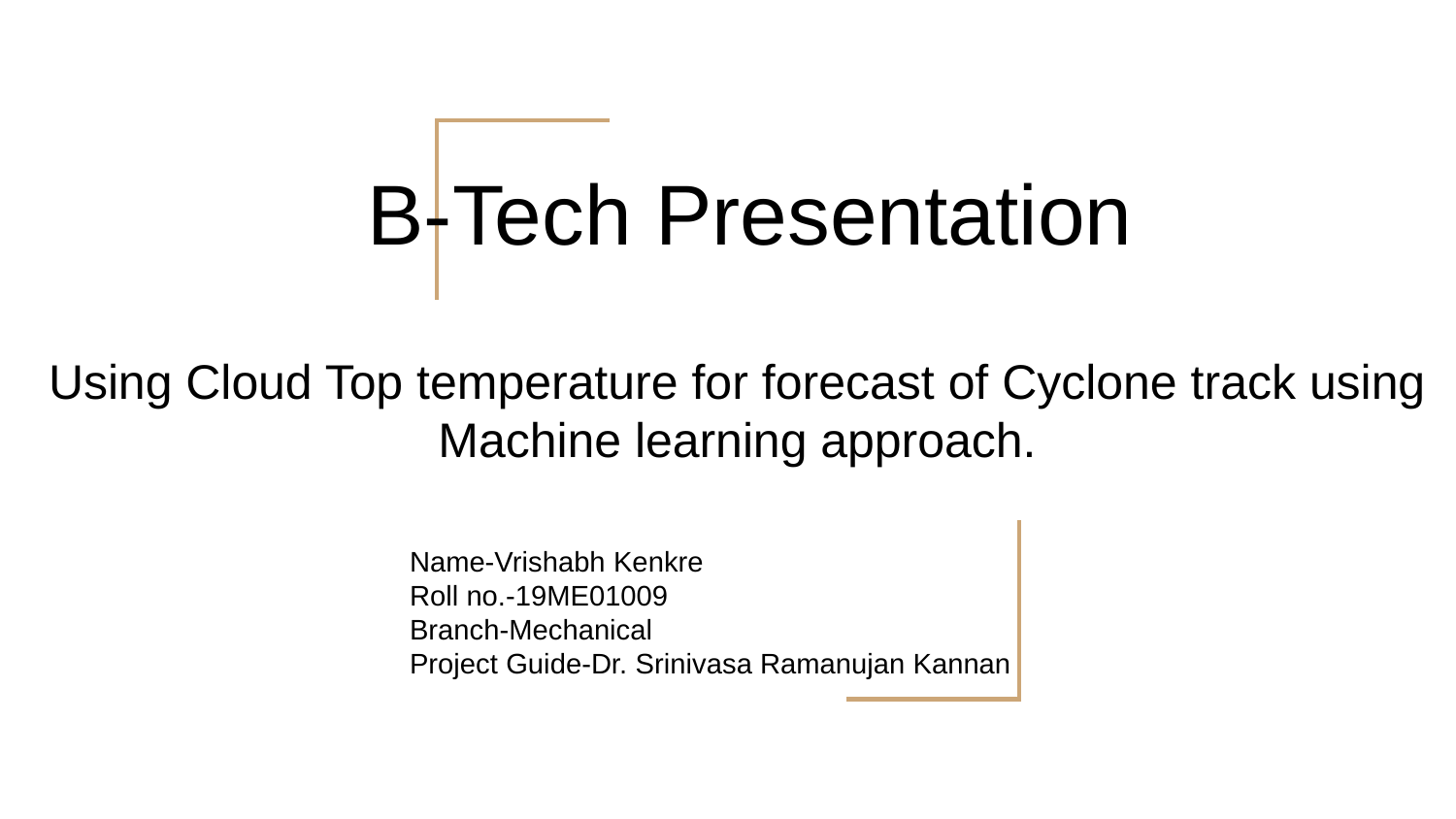

# B-Tech Presentation
Using Cloud Top temperature for forecast of Cyclone track using Machine learning approach.
Name-Vrishabh Kenkre
Roll no.-19ME01009
Branch-Mechanical
Project Guide-Dr. Srinivasa Ramanujan Kannan